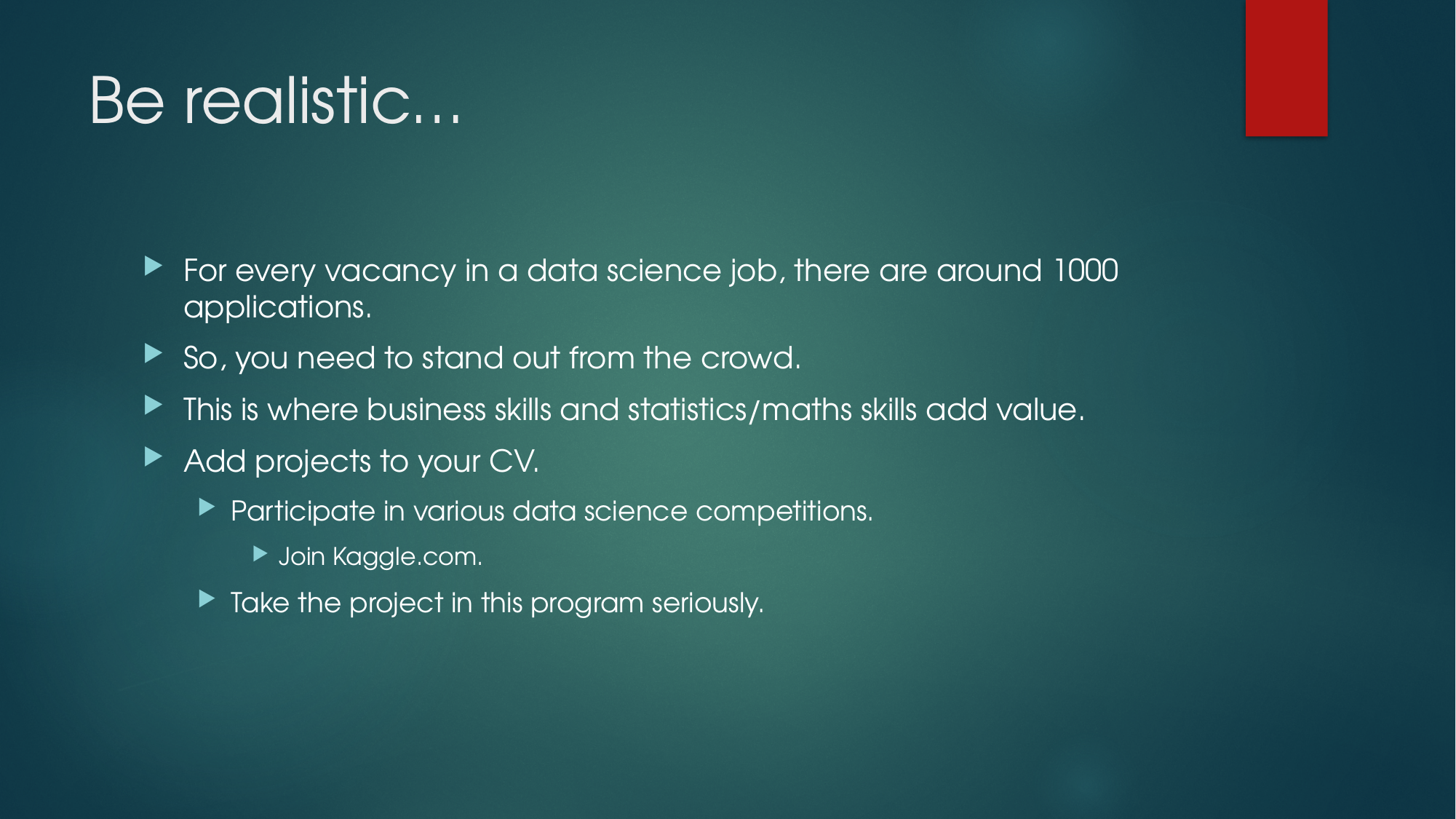

# Be realistic…
For every vacancy in a data science job, there are around 1000 applications.
So, you need to stand out from the crowd.
This is where business skills and statistics/maths skills add value.
Add projects to your CV.
Participate in various data science competitions.
Join Kaggle.com.
Take the project in this program seriously.